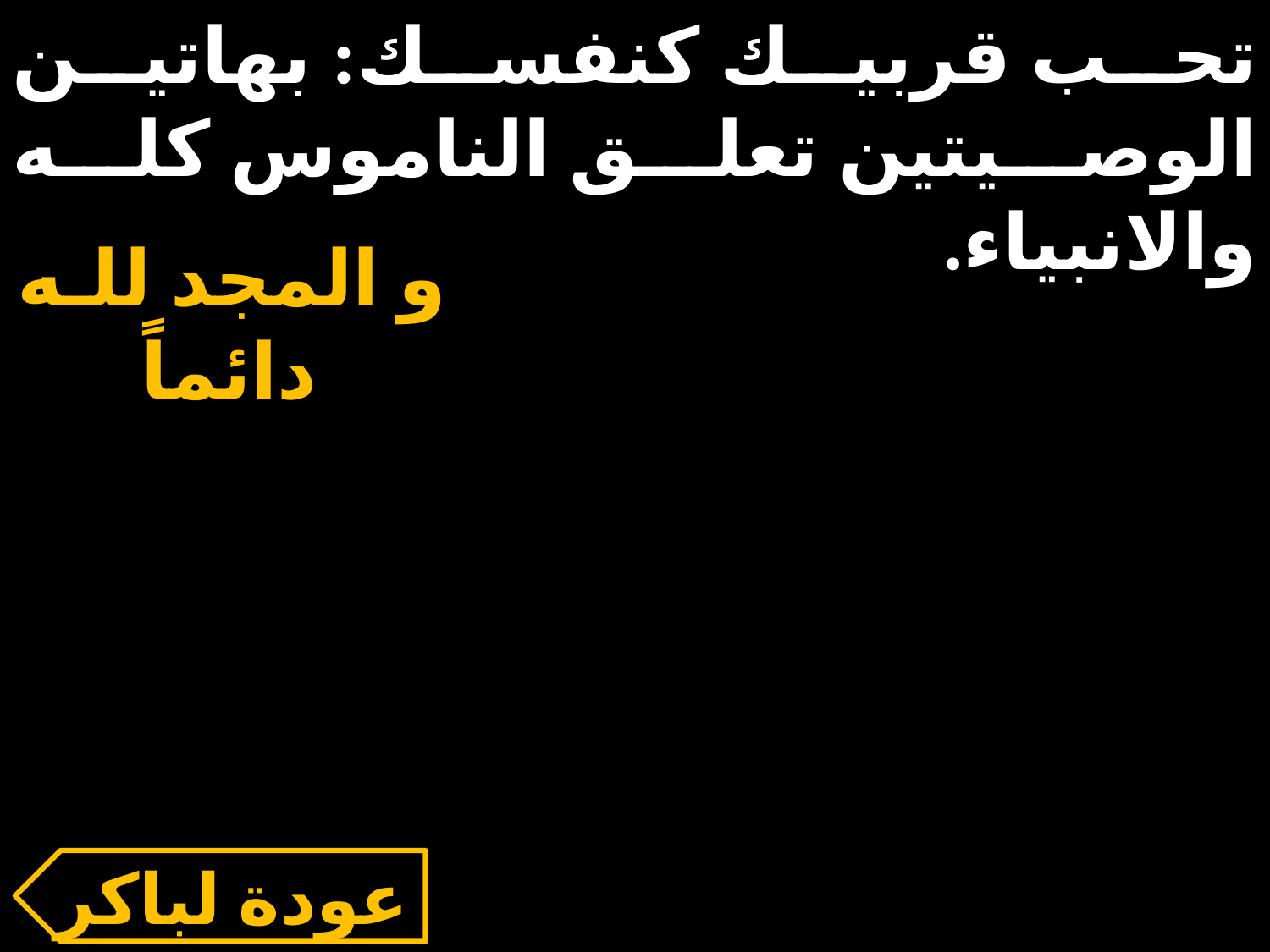

تحب قربيك كنفسك: بهاتين الوصيتين تعلق الناموس كله والانبياء.
و المجد للـه دائماً
عودة لباكر